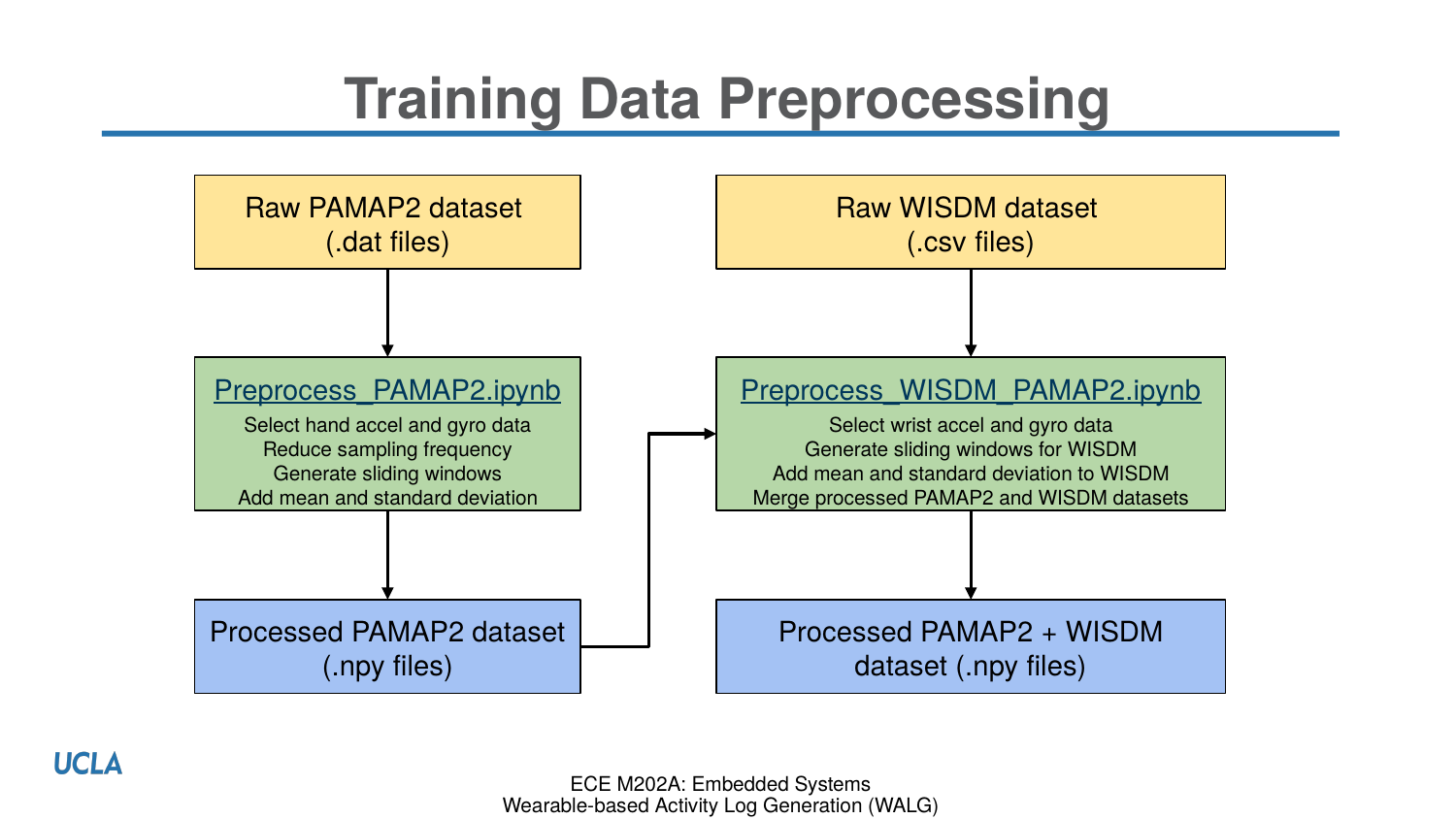

# Training Data Preprocessing
Raw PAMAP2 dataset
(.dat files)
Raw WISDM dataset
(.csv files)
Preprocess_PAMAP2.ipynb
Select hand accel and gyro data
Reduce sampling frequency
Generate sliding windows
Add mean and standard deviation
Preprocess_WISDM_PAMAP2.ipynb
Select wrist accel and gyro data
Generate sliding windows for WISDM
Add mean and standard deviation to WISDM
Merge processed PAMAP2 and WISDM datasets

Processed PAMAP2 dataset
(.npy files)
Processed PAMAP2 + WISDM dataset (.npy files)